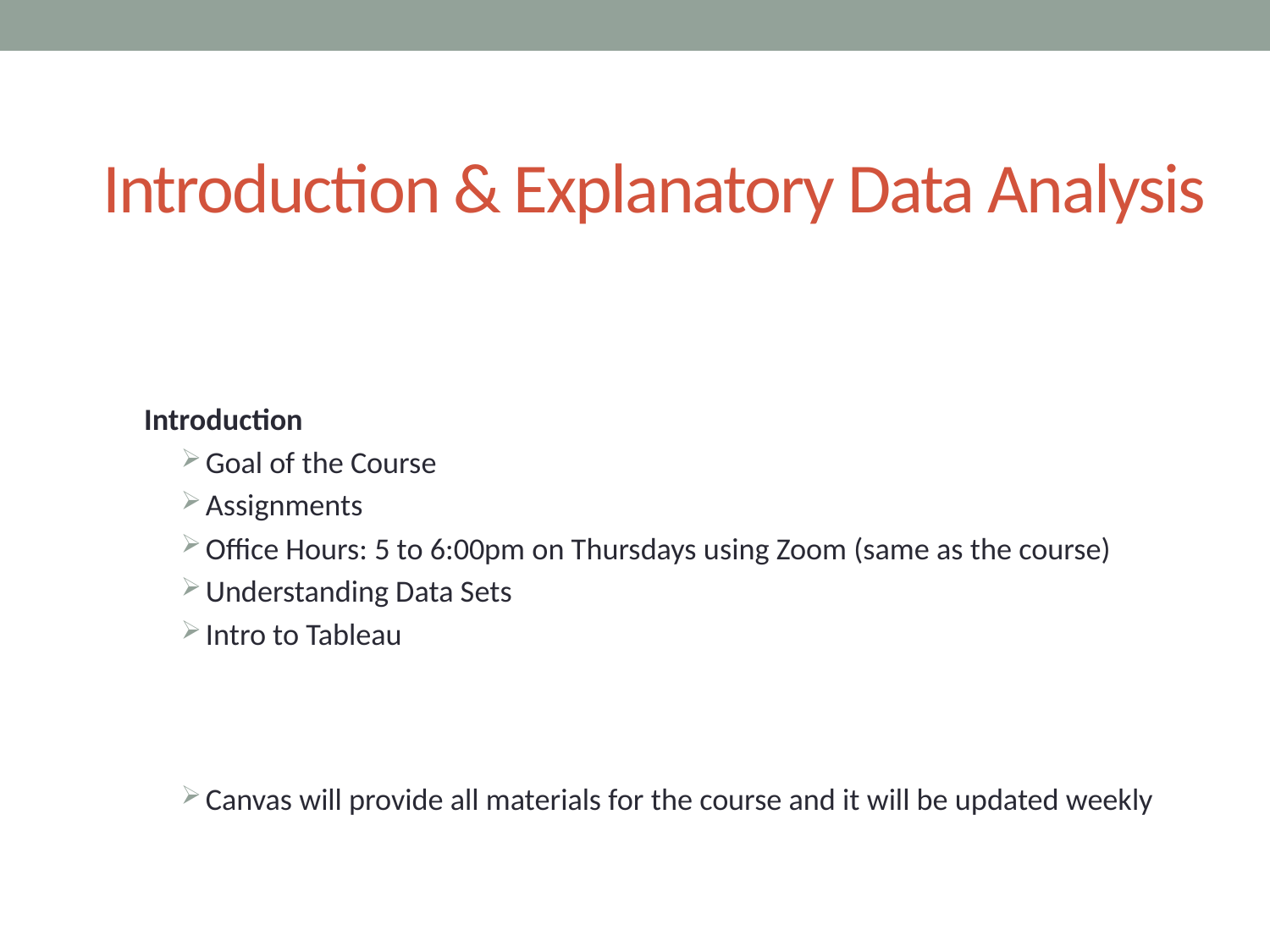

# Introduction & Explanatory Data Analysis
Introduction
Goal of the Course
Assignments
Office Hours: 5 to 6:00pm on Thursdays using Zoom (same as the course)
Understanding Data Sets
Intro to Tableau

Canvas will provide all materials for the course and it will be updated weekly